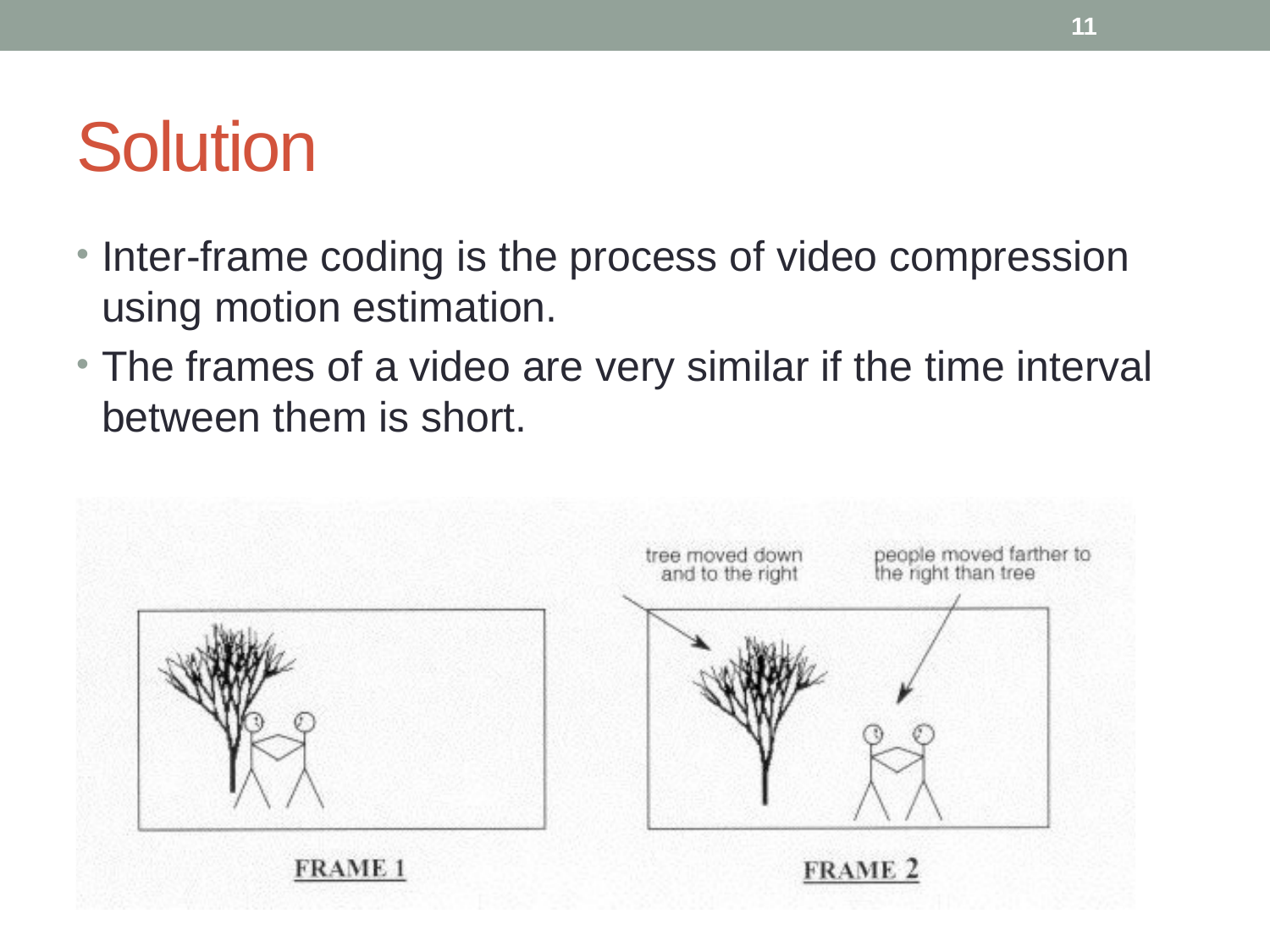

11
# Solution
Inter-frame coding is the process of video compression using motion estimation.
The frames of a video are very similar if the time interval between them is short.